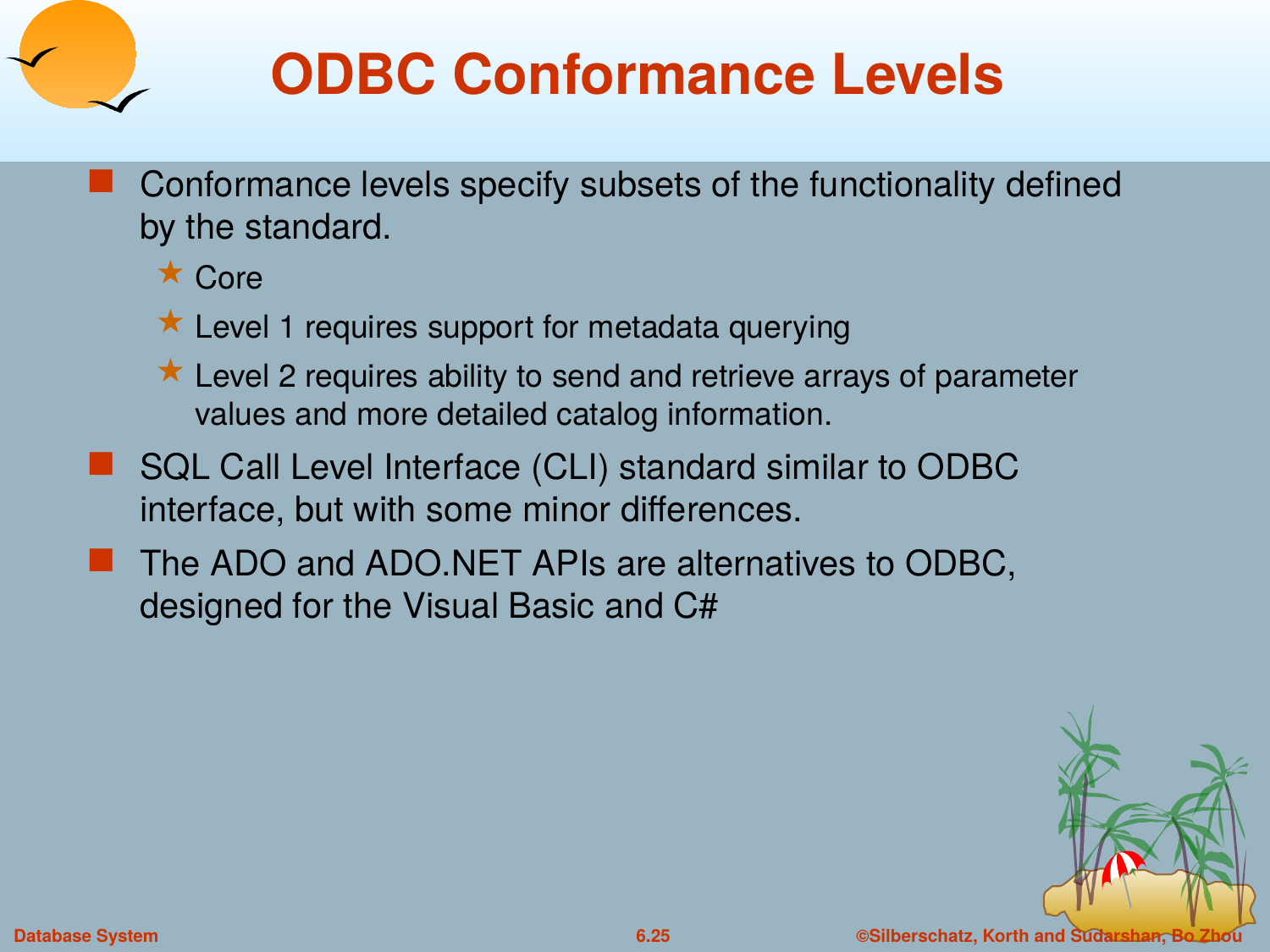

Conformance levels specify subsets of the functionality defined by the standard.
Core
Level 1 requires support for metadata querying
Level 2 requires ability to send and retrieve arrays of parameter values and more detailed catalog information.
SQL Call Level Interface (CLI) standard similar to ODBC interface, but with some minor differences.
The ADO and ADO.NET APIs are alternatives to ODBC, designed for the Visual Basic and C#

# ODBC Conformance Levels